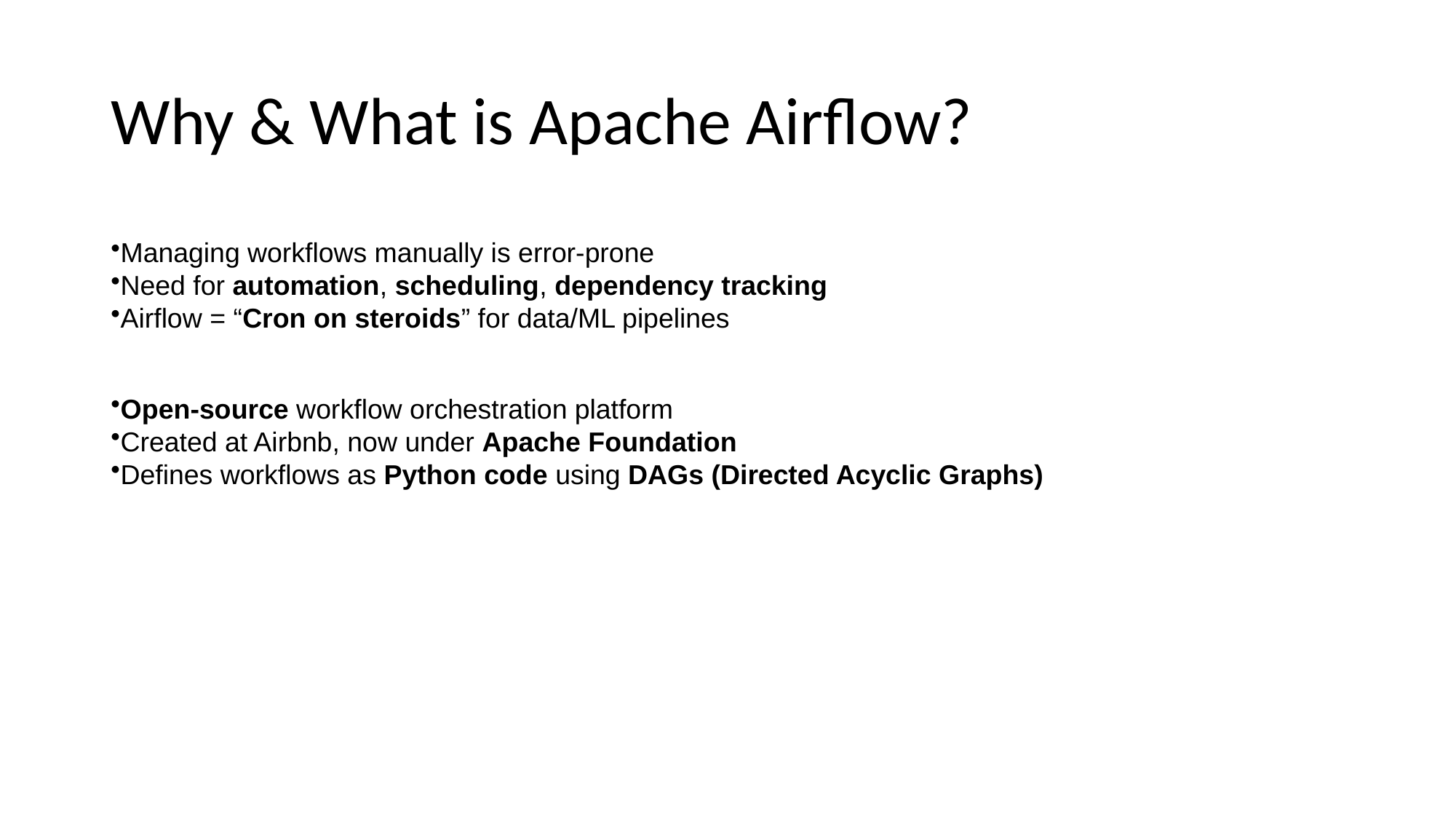

# Why & What is Apache Airflow?
Managing workflows manually is error-prone
Need for automation, scheduling, dependency tracking
Airflow = “Cron on steroids” for data/ML pipelines

Open-source workflow orchestration platform
Created at Airbnb, now under Apache Foundation
Defines workflows as Python code using DAGs (Directed Acyclic Graphs)